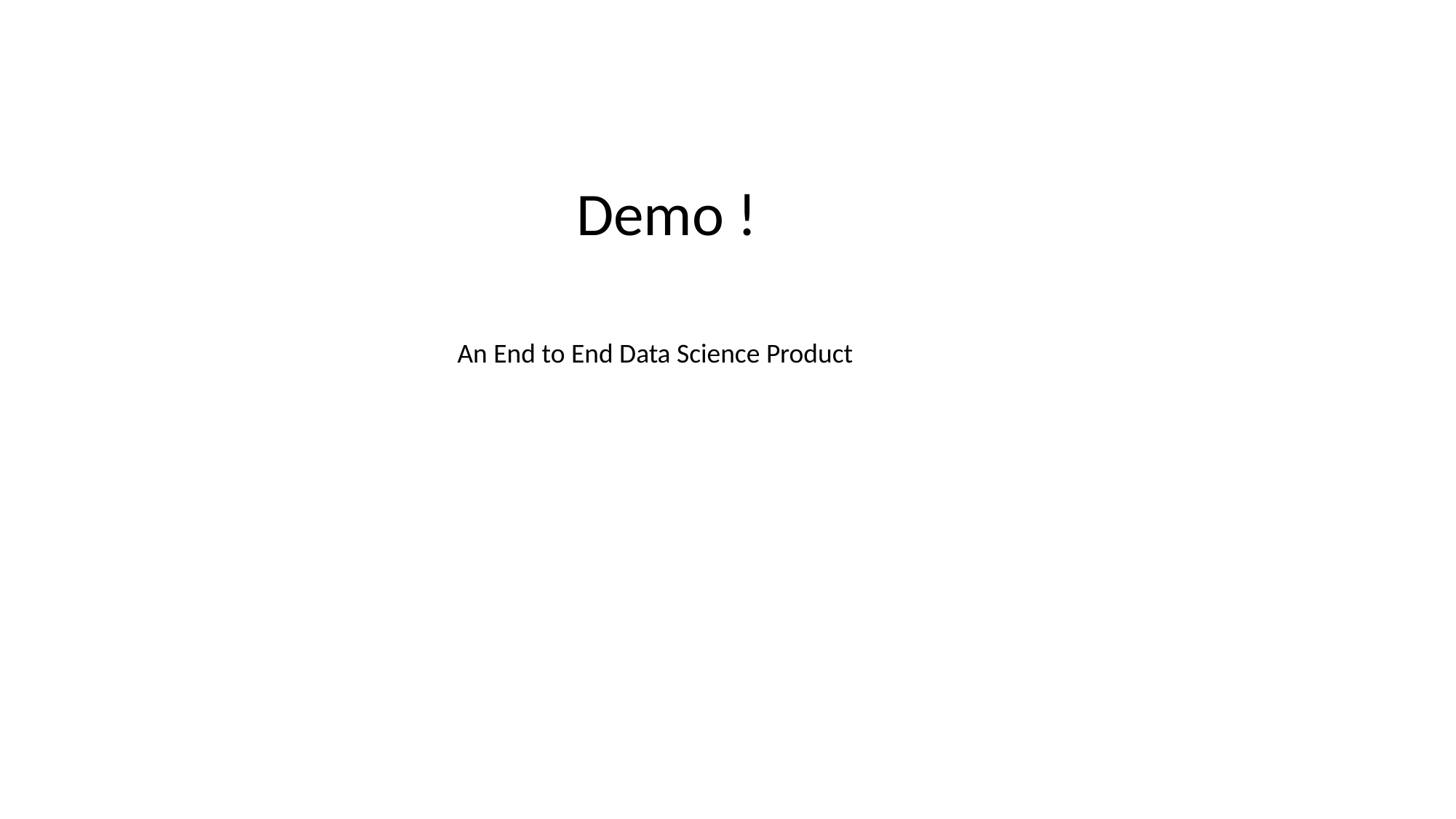

Demo !
An End to End Data Science Product